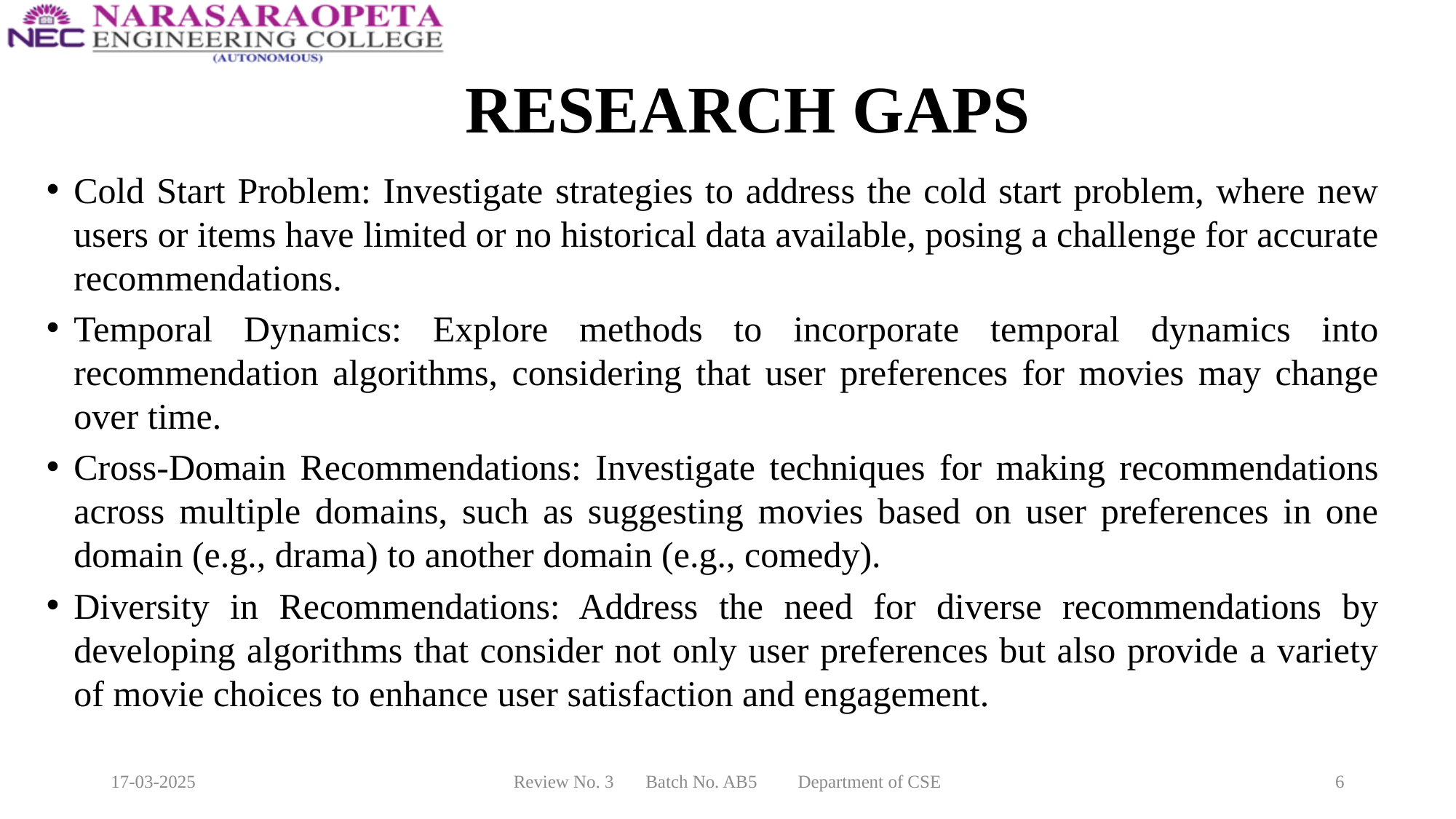

# RESEARCH GAPS
Cold Start Problem: Investigate strategies to address the cold start problem, where new users or items have limited or no historical data available, posing a challenge for accurate recommendations.
Temporal Dynamics: Explore methods to incorporate temporal dynamics into recommendation algorithms, considering that user preferences for movies may change over time.
Cross-Domain Recommendations: Investigate techniques for making recommendations across multiple domains, such as suggesting movies based on user preferences in one domain (e.g., drama) to another domain (e.g., comedy).
Diversity in Recommendations: Address the need for diverse recommendations by developing algorithms that consider not only user preferences but also provide a variety of movie choices to enhance user satisfaction and engagement.
17-03-2025
Review No. 3       Batch No. AB5         Department of CSE
6